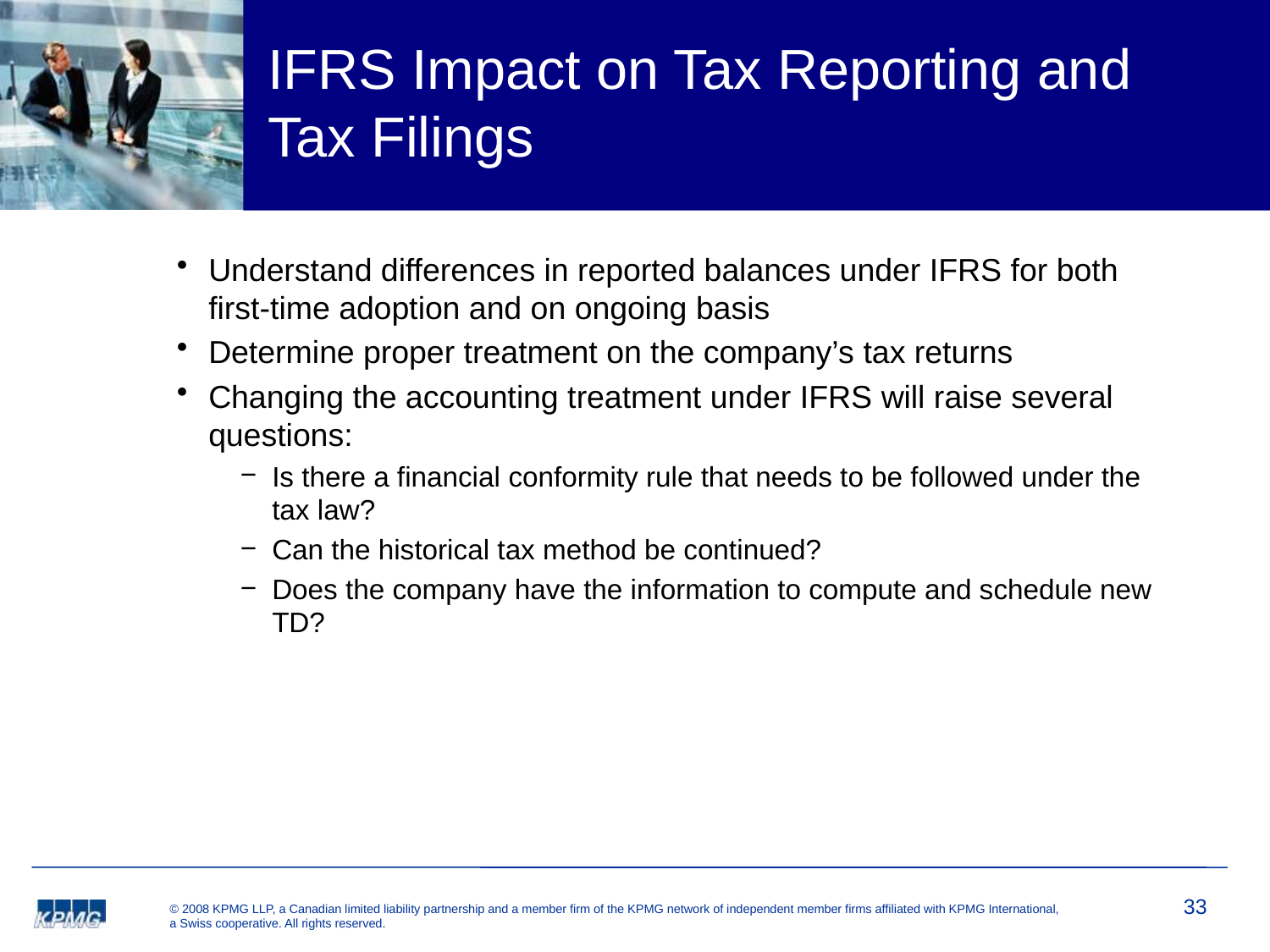

# IFRS Impact on Tax Reporting and Tax Filings
Understand differences in reported balances under IFRS for both first-time adoption and on ongoing basis
Determine proper treatment on the company’s tax returns
Changing the accounting treatment under IFRS will raise several questions:
Is there a financial conformity rule that needs to be followed under the tax law?
Can the historical tax method be continued?
Does the company have the information to compute and schedule new TD?